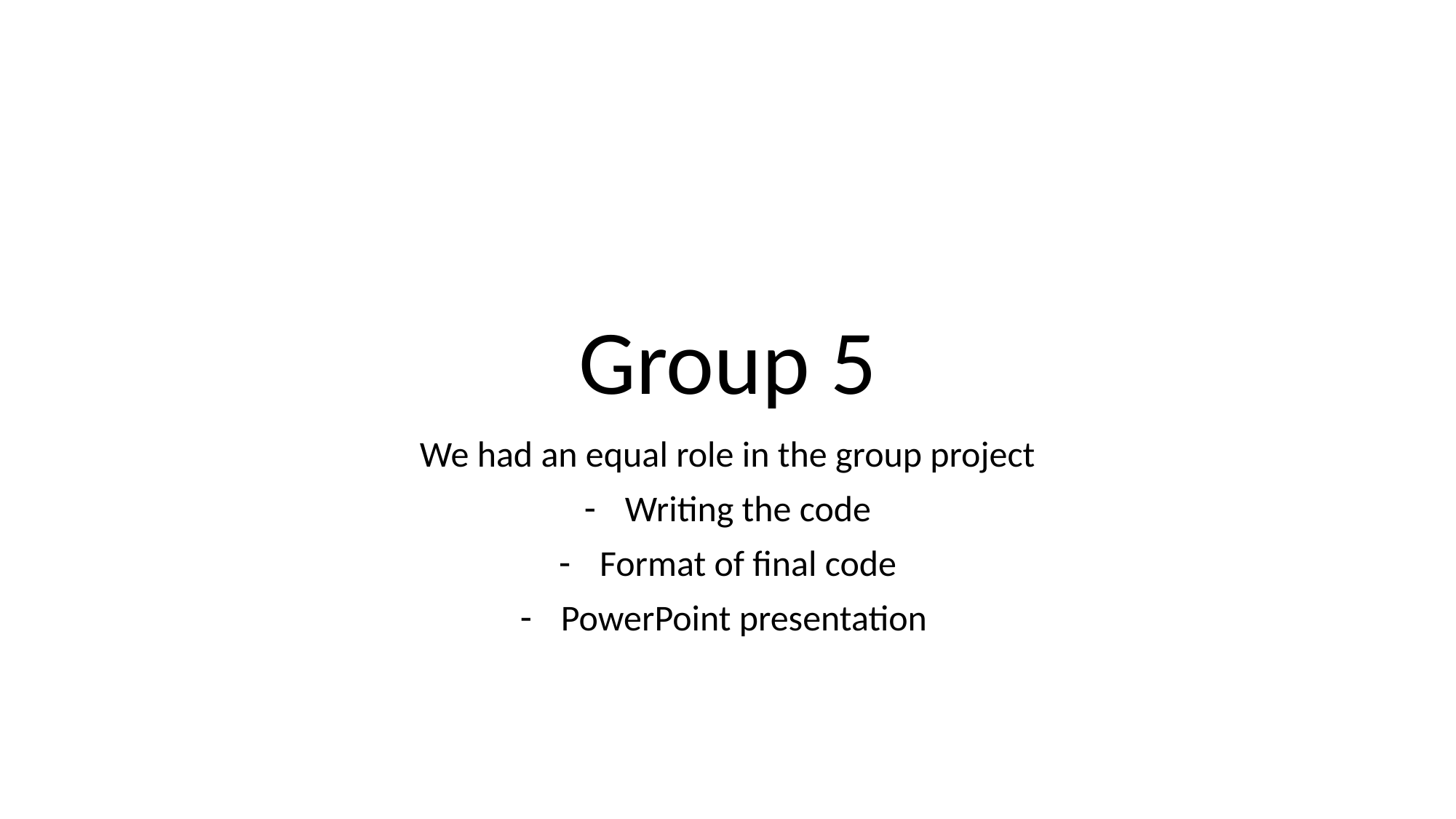

# Group 5
We had an equal role in the group project
Writing the code
Format of final code
PowerPoint presentation